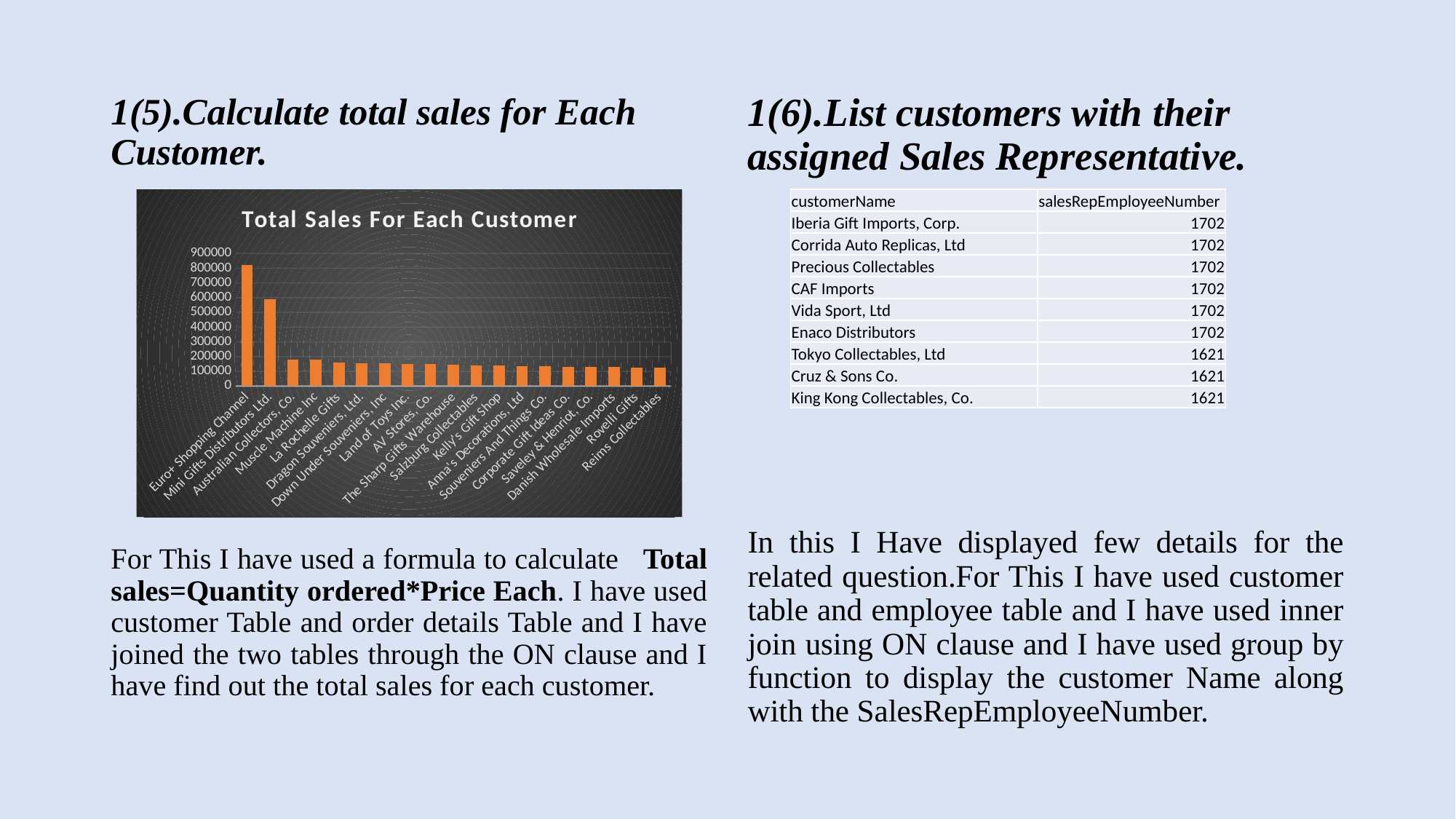

1(5).Calculate total sales for Each Customer.

For This I have used a formula to calculate   Total sales=Quantity ordered*Price Each. I have used customer Table and order details Table and I have joined the two tables through the ON clause and I have find out the total sales for each customer.
1(6).List customers with their assigned Sales Representative.

In this I Have displayed few details for the related question.For This I have used customer table and employee table and I have used inner join using ON clause and I have used group by function to display the customer Name along with the SalesRepEmployeeNumber.

### Chart: Total Sales For Each Customer

| Category | Total_sales |
|---|---|
| Euro+ Shopping Channel | 820689.54 |
| Mini Gifts Distributors Ltd. | 591827.34 |
| Australian Collectors, Co. | 180585.07 |
| Muscle Machine Inc | 177913.95 |
| La Rochelle Gifts | 158573.12 |
| Dragon Souveniers, Ltd. | 156251.03 |
| Down Under Souveniers, Inc | 154622.08 |
| Land of Toys Inc. | 149085.15 |
| AV Stores, Co. | 148410.09 |
| The Sharp Gifts Warehouse | 143536.27 |
| Salzburg Collectables | 137480.07 |
| Kelly's Gift Shop | 137460.79 |
| Anna's Decorations, Ltd | 137034.22 |
| Souveniers And Things Co. | 133907.12 |
| Corporate Gift Ideas Co. | 132340.78 |
| Saveley & Henriot, Co. | 130305.35 |
| Danish Wholesale Imports | 129085.12 |
| Rovelli Gifts | 127529.69 |
| Reims Collectables | 126983.19 |
| customerName | salesRepEmployeeNumber |
| --- | --- |
| Iberia Gift Imports, Corp. | 1702 |
| Corrida Auto Replicas, Ltd | 1702 |
| Precious Collectables | 1702 |
| CAF Imports | 1702 |
| Vida Sport, Ltd | 1702 |
| Enaco Distributors | 1702 |
| Tokyo Collectables, Ltd | 1621 |
| Cruz & Sons Co. | 1621 |
| King Kong Collectables, Co. | 1621 |